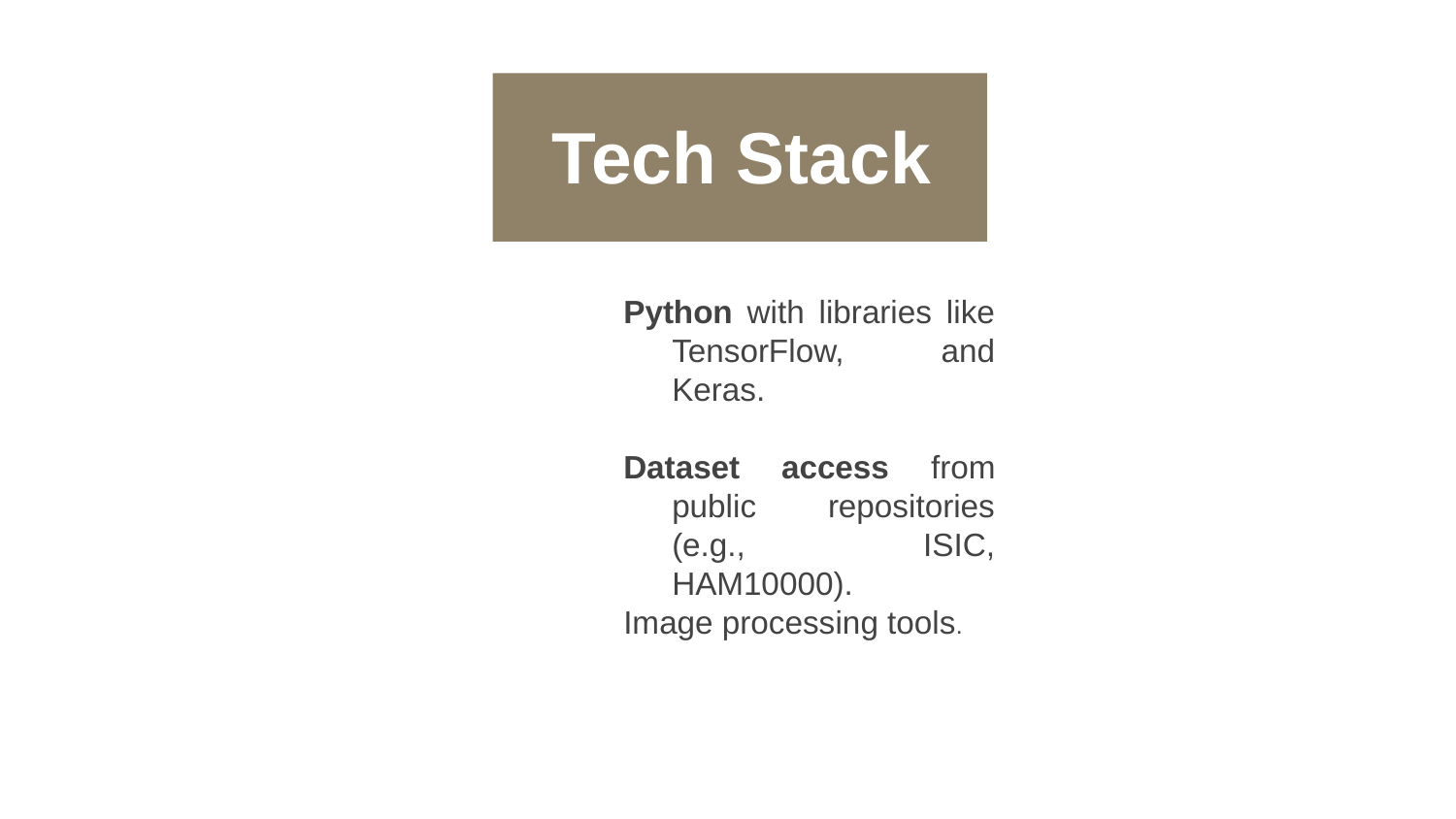

# Tech Stack
Python with libraries like TensorFlow, and Keras.

Dataset access from public repositories (e.g., ISIC, HAM10000).
Image processing tools.